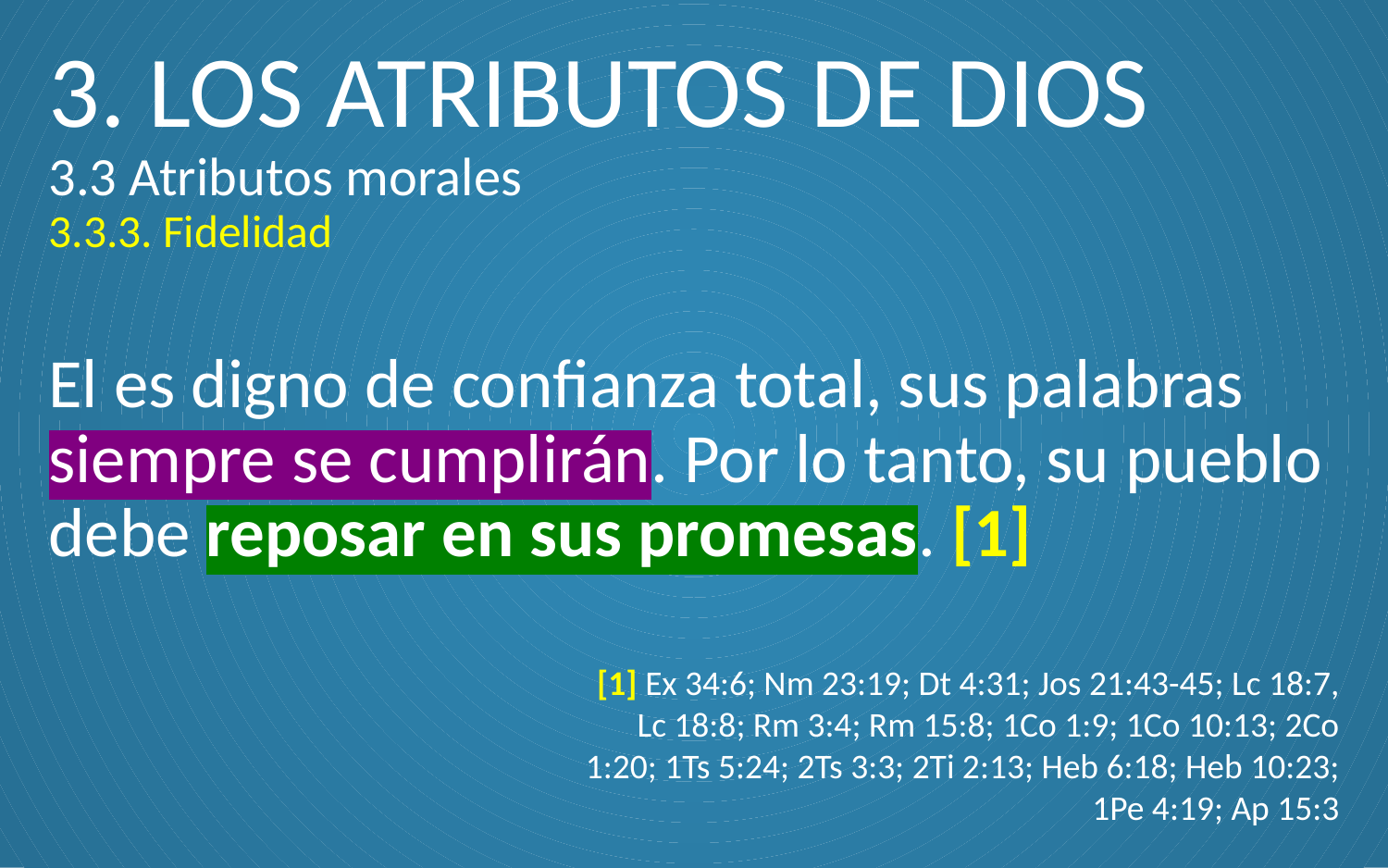

# 3. LOS ATRIBUTOS DE DIOS 3.3 Atributos morales 3.3.3. Fidelidad
El es digno de confianza total, sus palabras siempre se cumplirán. Por lo tanto, su pueblo debe reposar en sus promesas. [1]
[1] Ex 34:6; Nm 23:19; Dt 4:31; Jos 21:43-45; Lc 18:7, Lc 18:8; Rm 3:4; Rm 15:8; 1Co 1:9; 1Co 10:13; 2Co 1:20; 1Ts 5:24; 2Ts 3:3; 2Ti 2:13; Heb 6:18; Heb 10:23; 1Pe 4:19; Ap 15:3